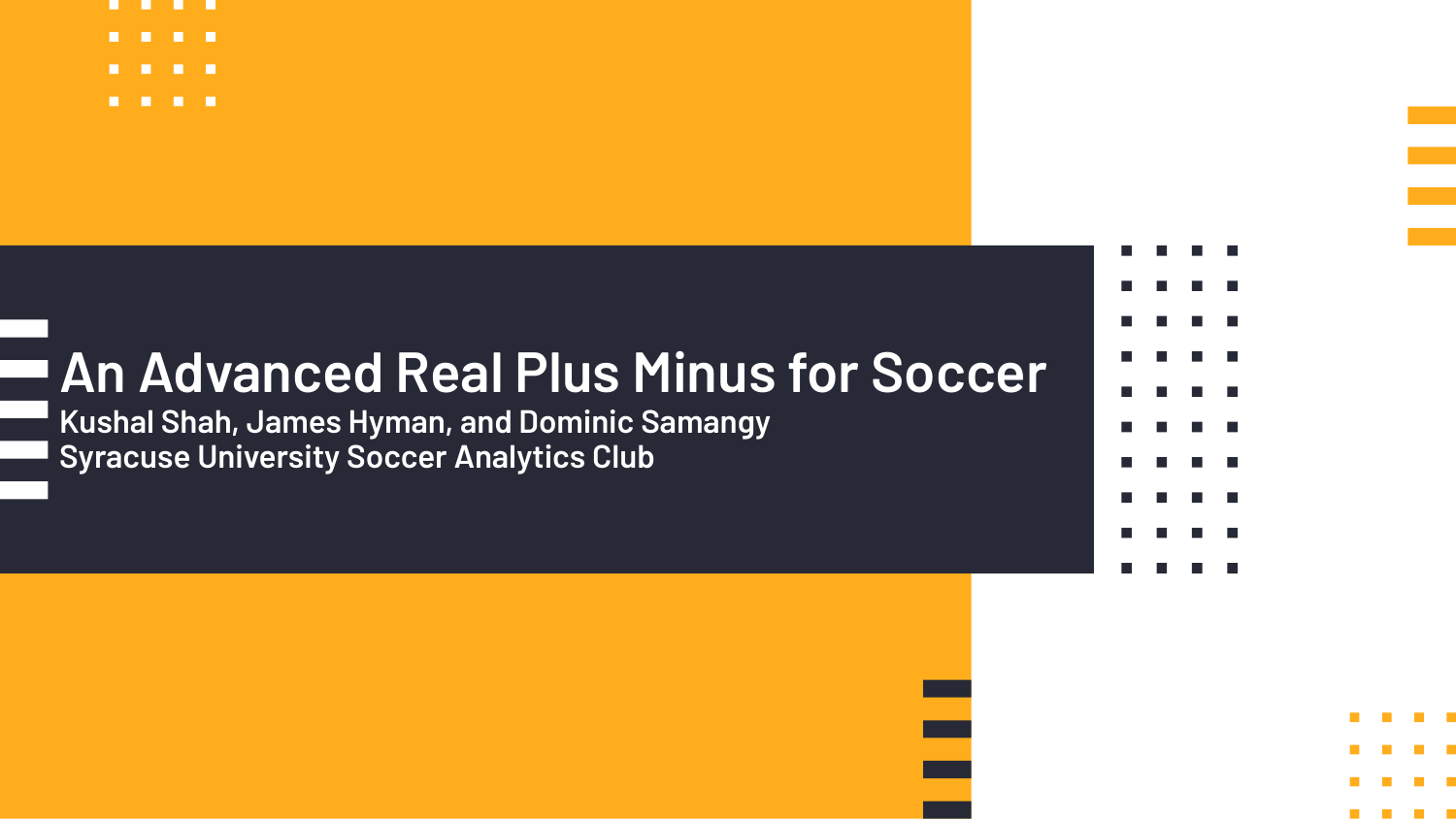

# An Advanced Real Plus Minus for Soccer Kushal Shah, James Hyman, and Dominic Samangy Syracuse University Soccer Analytics Club